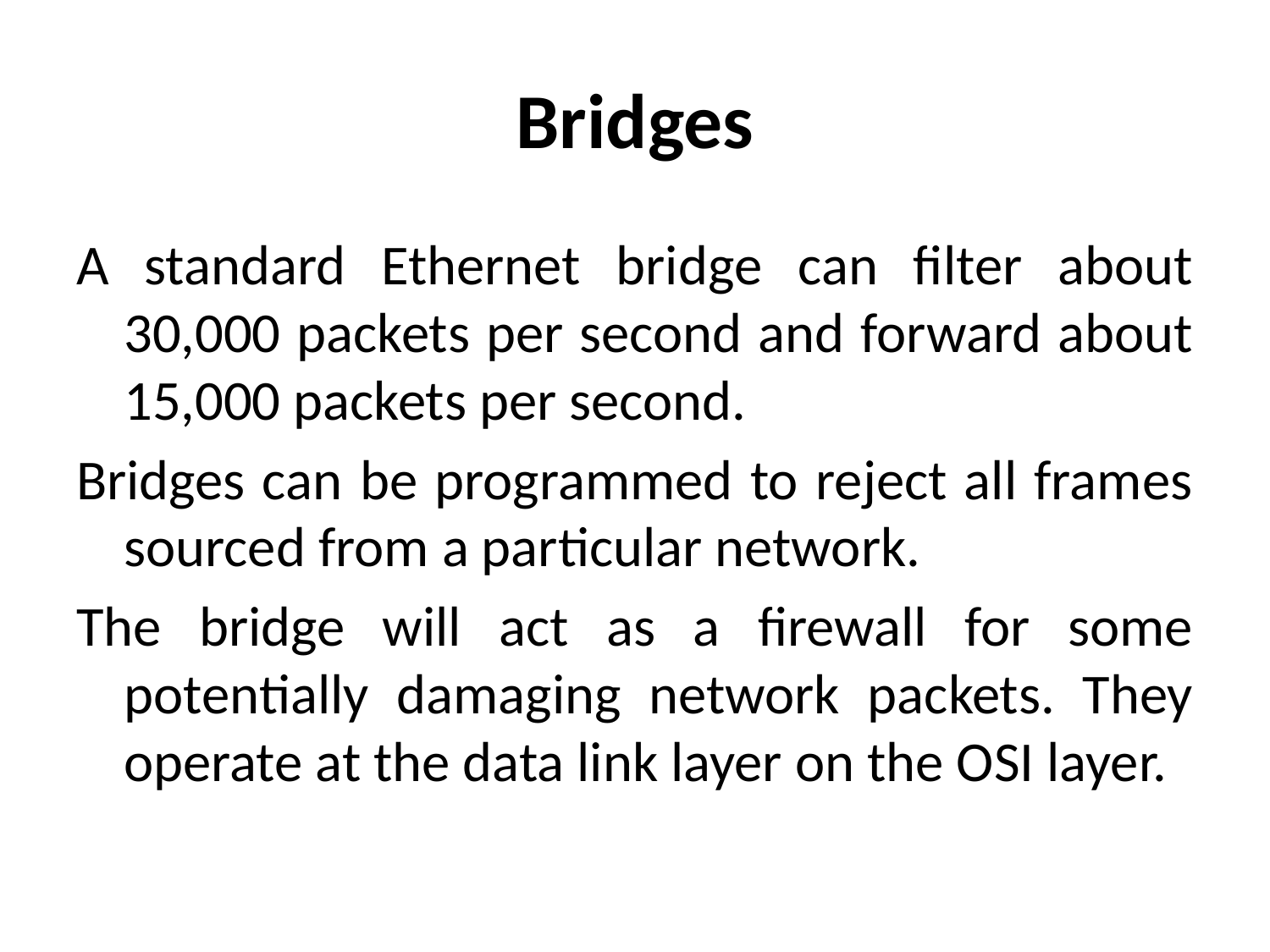

# Bridges
A standard Ethernet bridge can filter about 30,000 packets per second and forward about 15,000 packets per second.
Bridges can be programmed to reject all frames sourced from a particular network.
The bridge will act as a firewall for some potentially damaging network packets. They operate at the data link layer on the OSI layer.